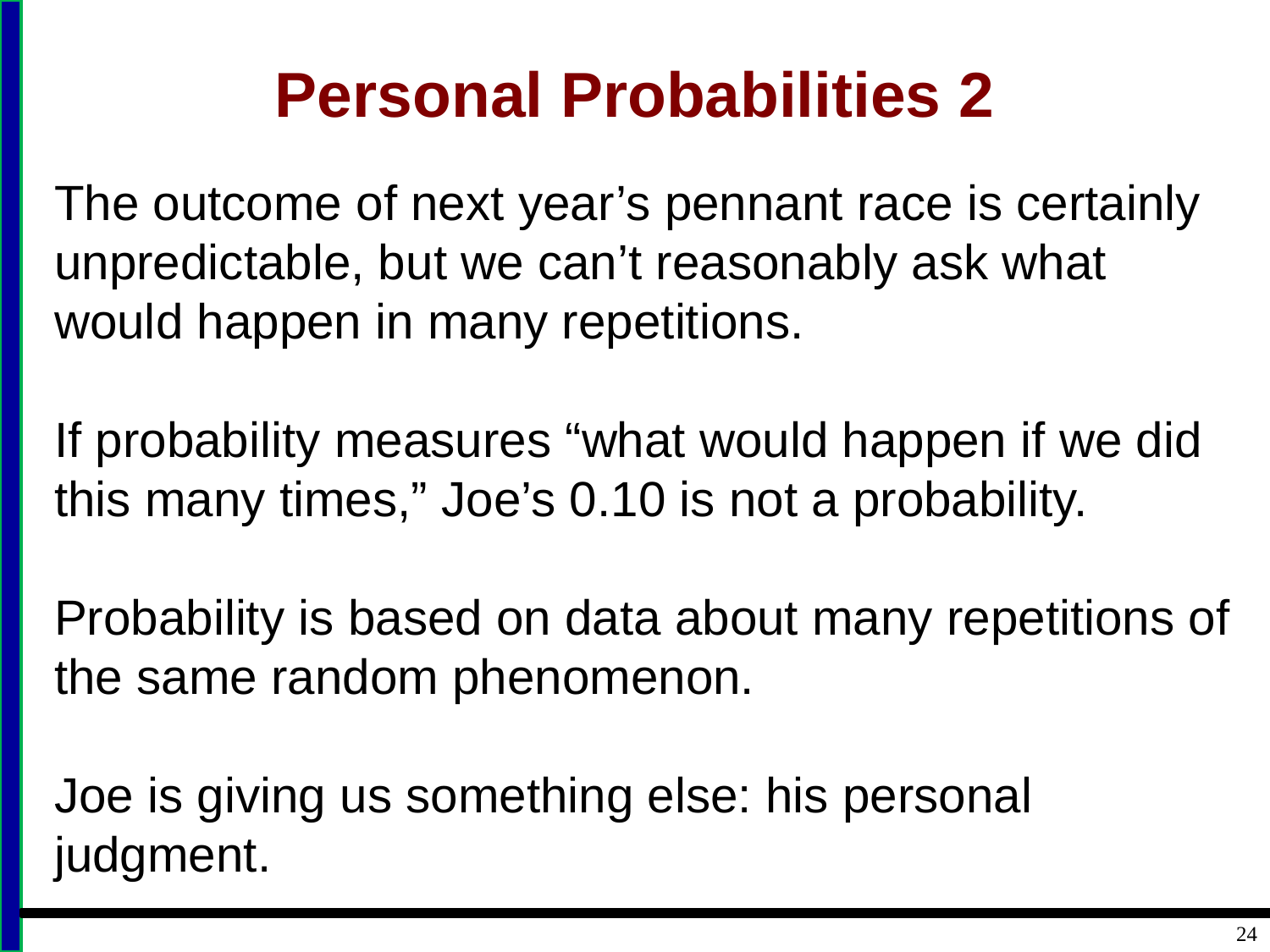

# Personal Probabilities 2
The outcome of next year’s pennant race is certainly unpredictable, but we can’t reasonably ask what would happen in many repetitions.

If probability measures “what would happen if we did this many times,” Joe’s 0.10 is not a probability.

Probability is based on data about many repetitions of the same random phenomenon.

Joe is giving us something else: his personal judgment.